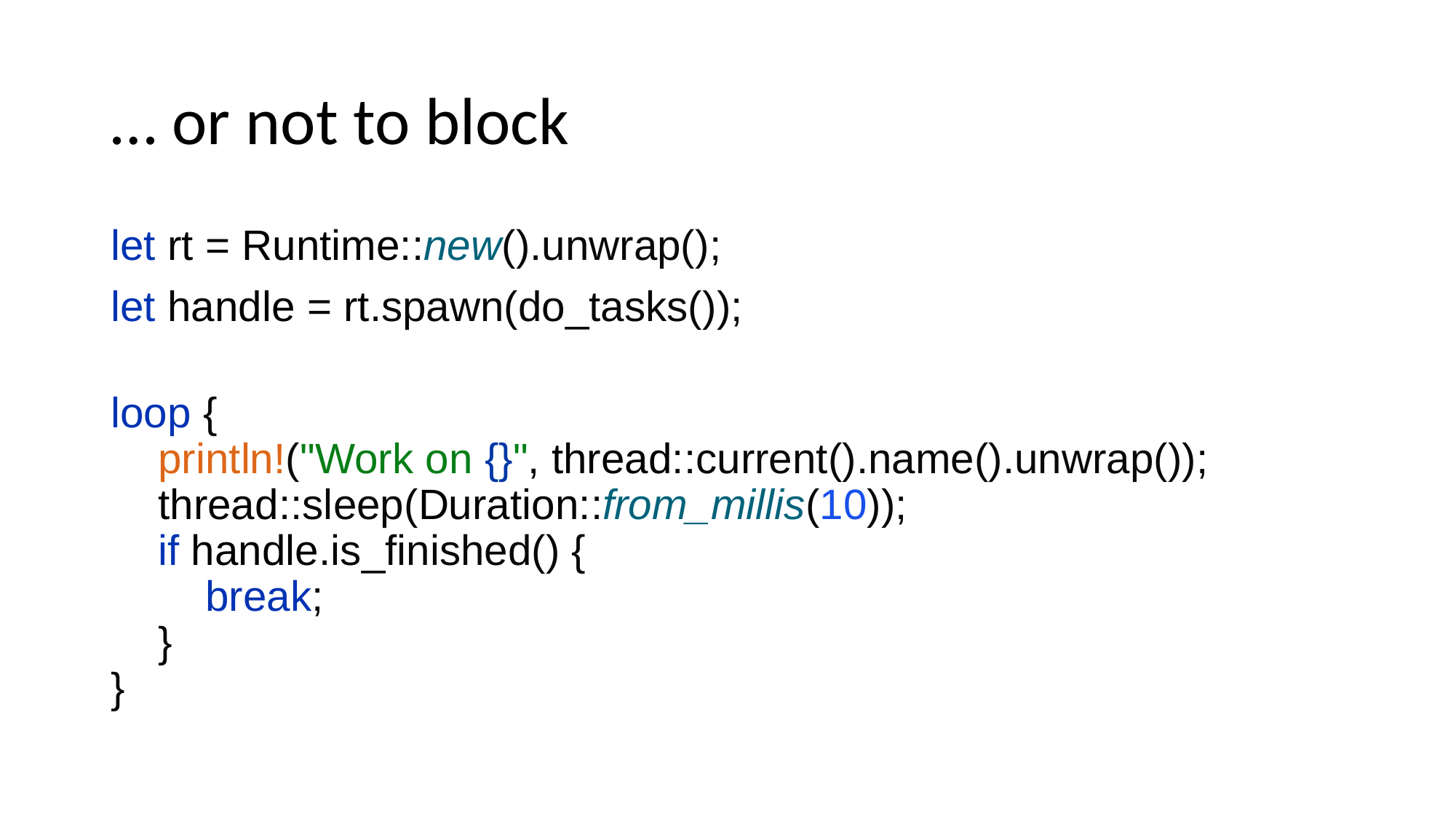

# … or not to block
let rt = Runtime::new().unwrap();
let handle = rt.spawn(do_tasks());
loop {
    println!("Work on {}", thread::current().name().unwrap());
    thread::sleep(Duration::from_millis(10));
    if handle.is_finished() {
        break;
    }
}